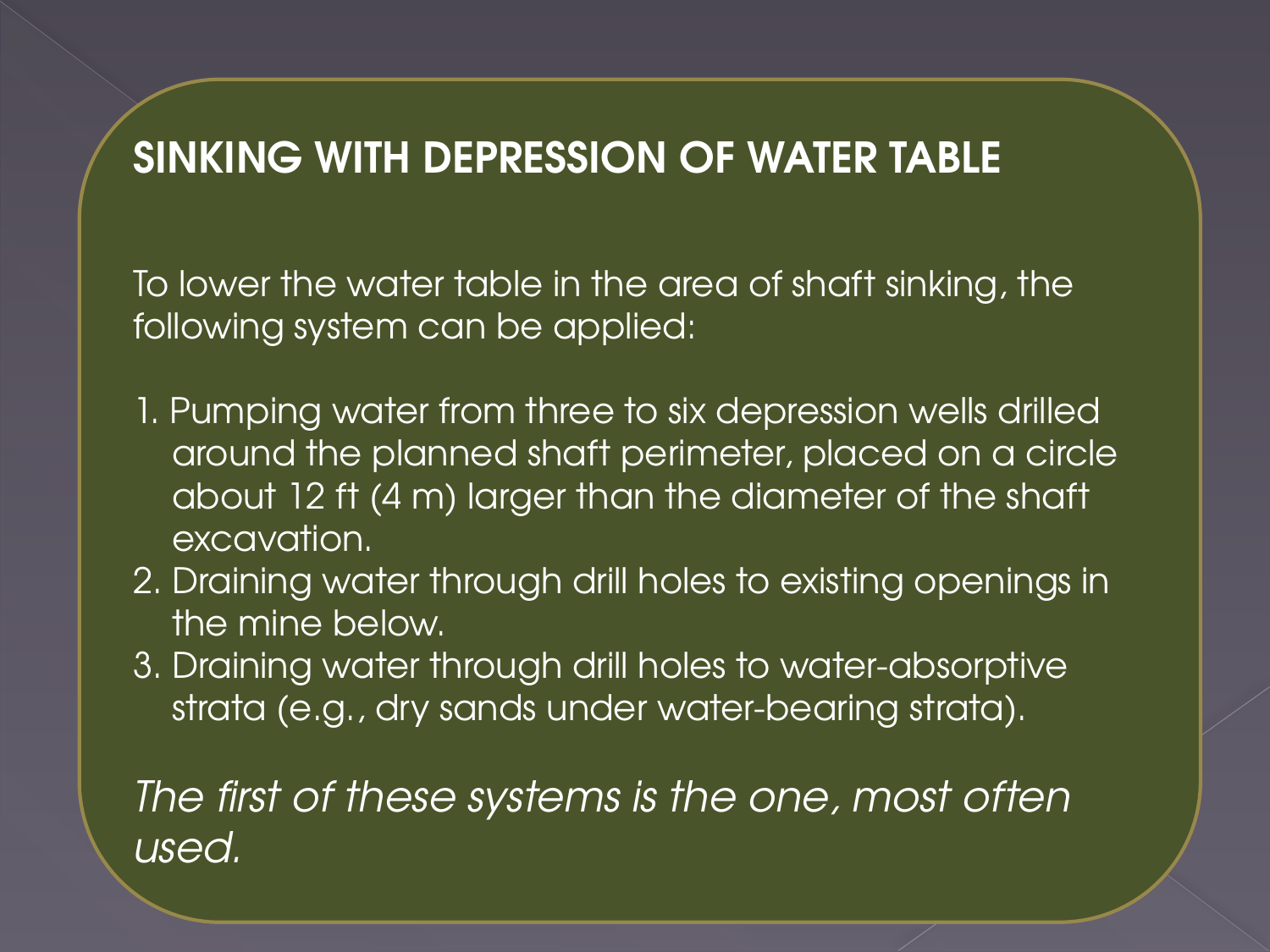

SINKING WITH DEPRESSION OF WATER TABLE

To lower the water table in the area of shaft sinking, the
following system can be applied:

1. Pumping water from three to six depression wells drilled
    around the planned shaft perimeter, placed on a circle
    about 12 ft (4 m) larger than the diameter of the shaft
    excavation.
2. Draining water through drill holes to existing openings in
    the mine below.
3. Draining water through drill holes to water-absorptive
    strata (e.g., dry sands under water-bearing strata).

The first of these systems is the one, most often used.